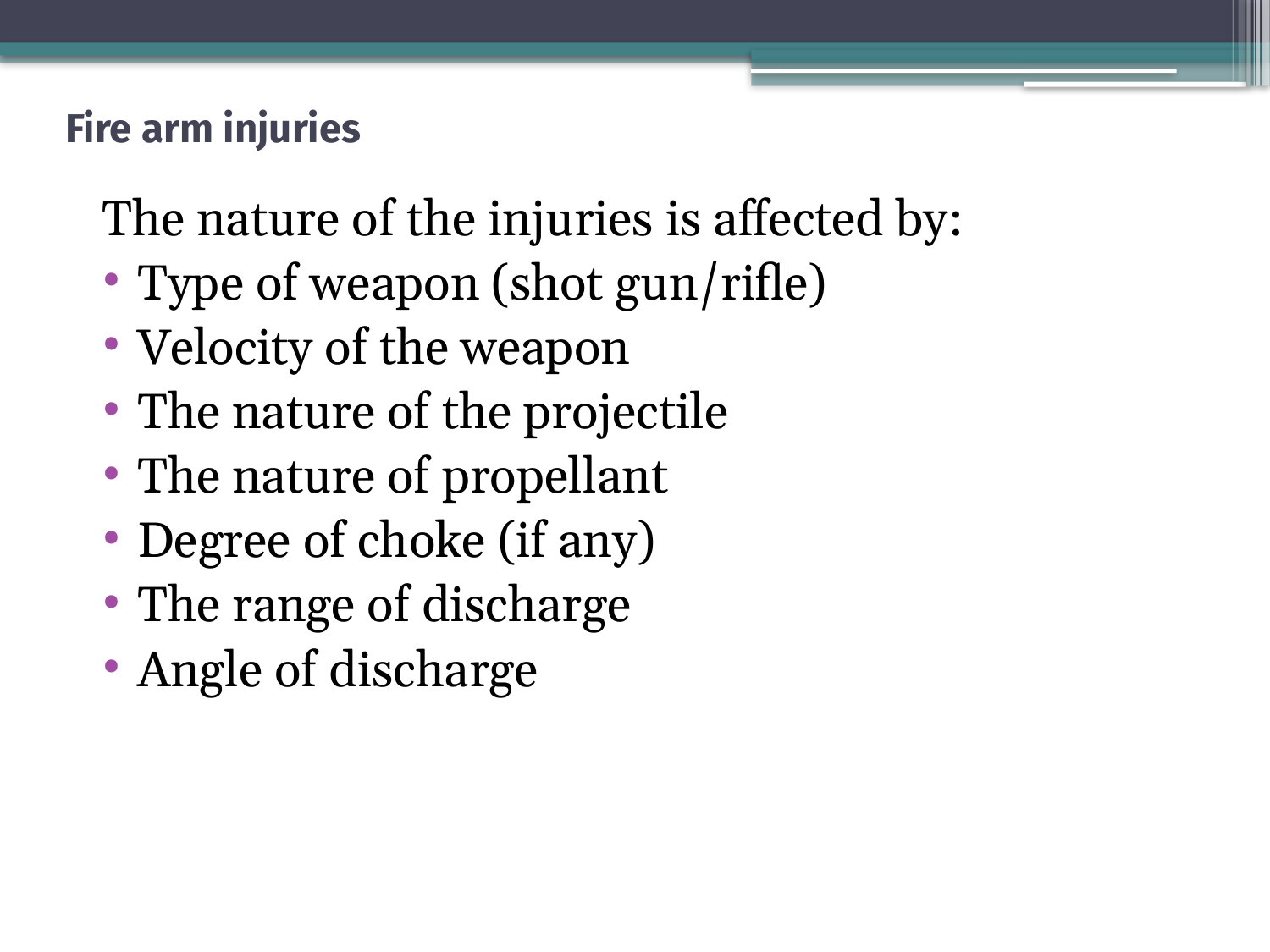

# Fire arm injuries
The nature of the injuries is affected by:
Type of weapon (shot gun/rifle)
Velocity of the weapon
The nature of the projectile
The nature of propellant
Degree of choke (if any)
The range of discharge
Angle of discharge